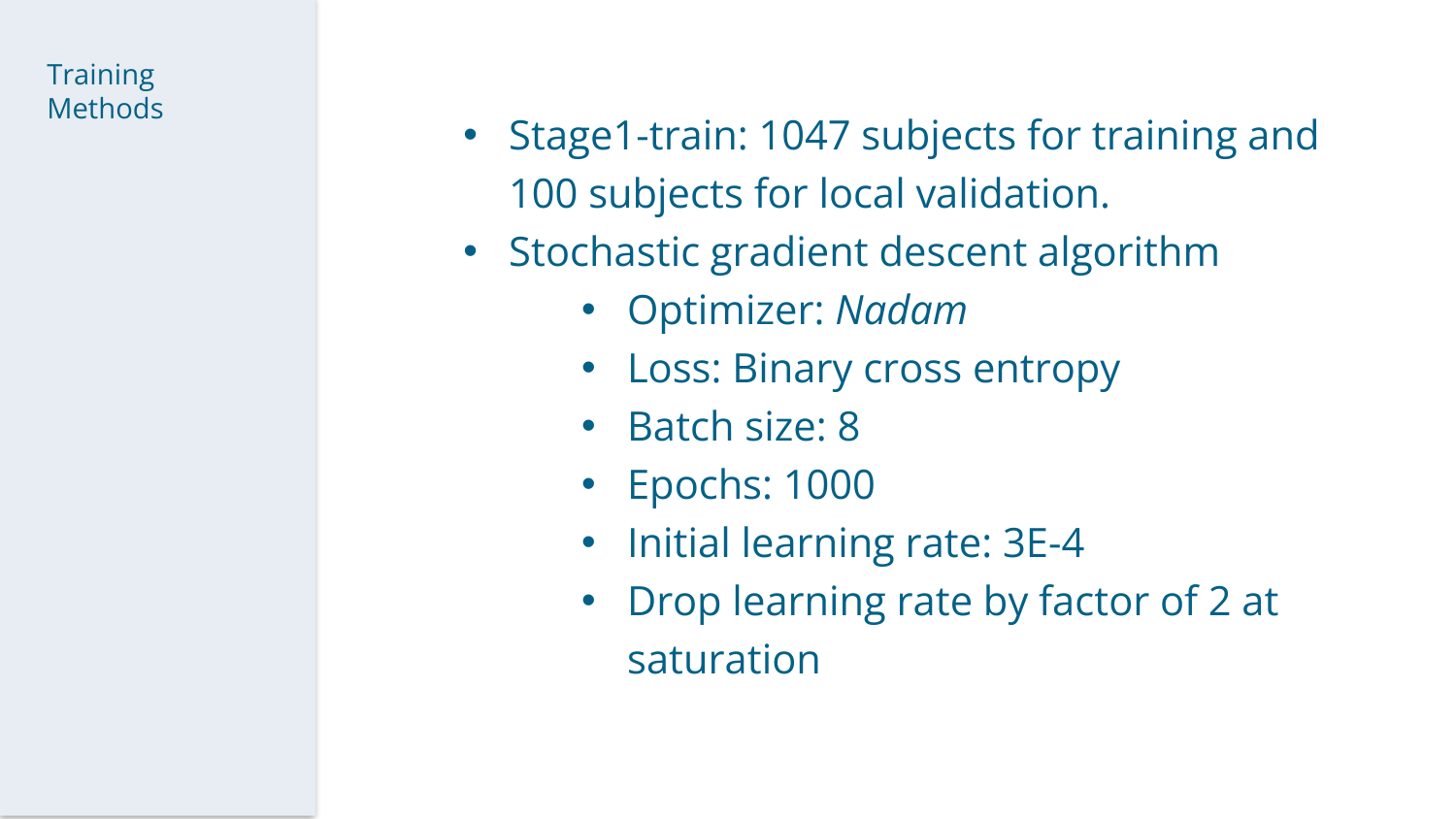

Training Methods

Stage1-train: 1047 subjects for training and 100 subjects for local validation.
Stochastic gradient descent algorithm
Optimizer: Nadam
Loss: Binary cross entropy
Batch size: 8
Epochs: 1000
Initial learning rate: 3E-4
Drop learning rate by factor of 2 at saturation